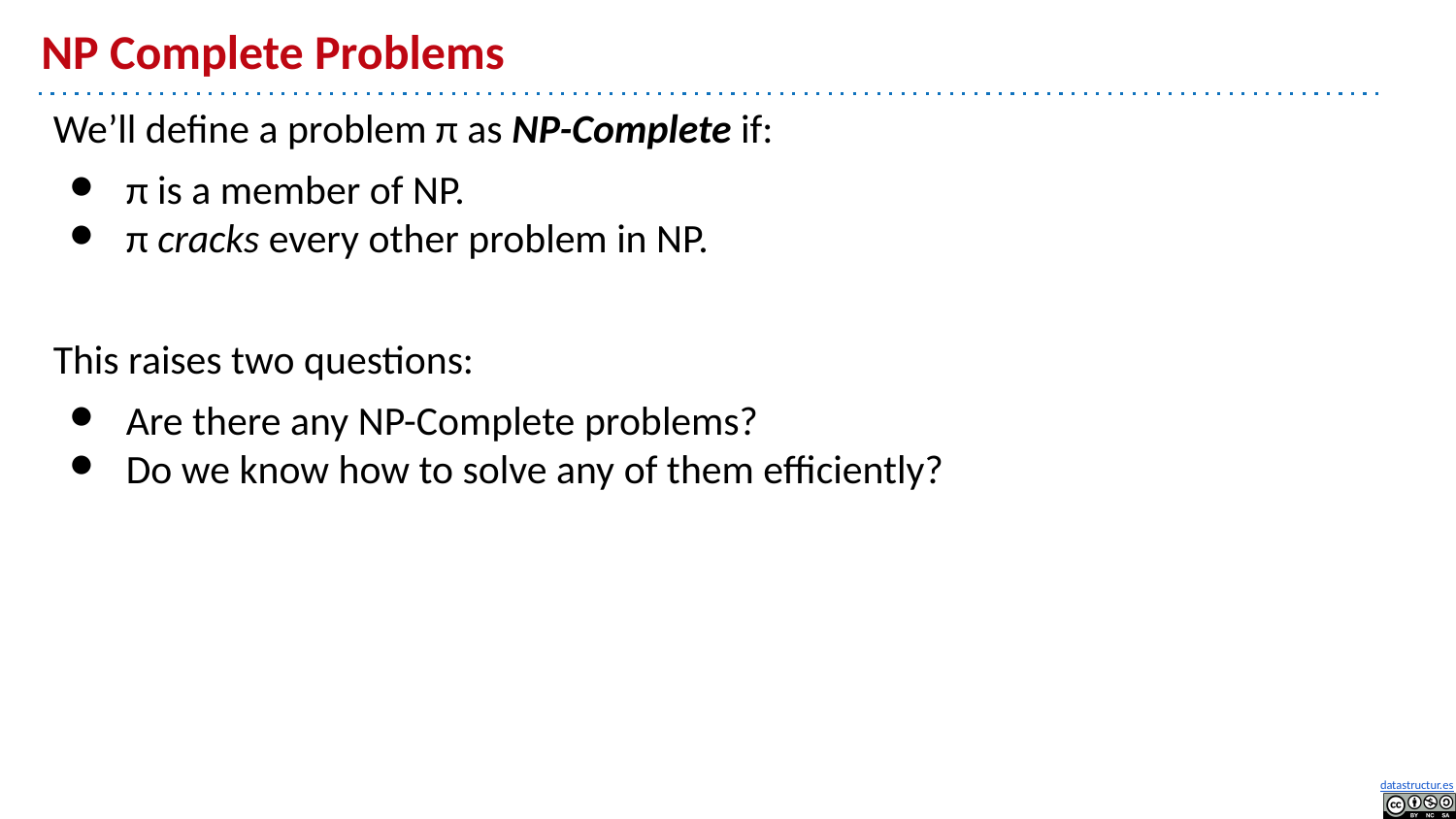

# NP Complete Problems
We’ll define a problem π as NP-Complete if:
π is a member of NP.
π cracks every other problem in NP.

This raises two questions:
Are there any NP-Complete problems?
Do we know how to solve any of them efficiently?